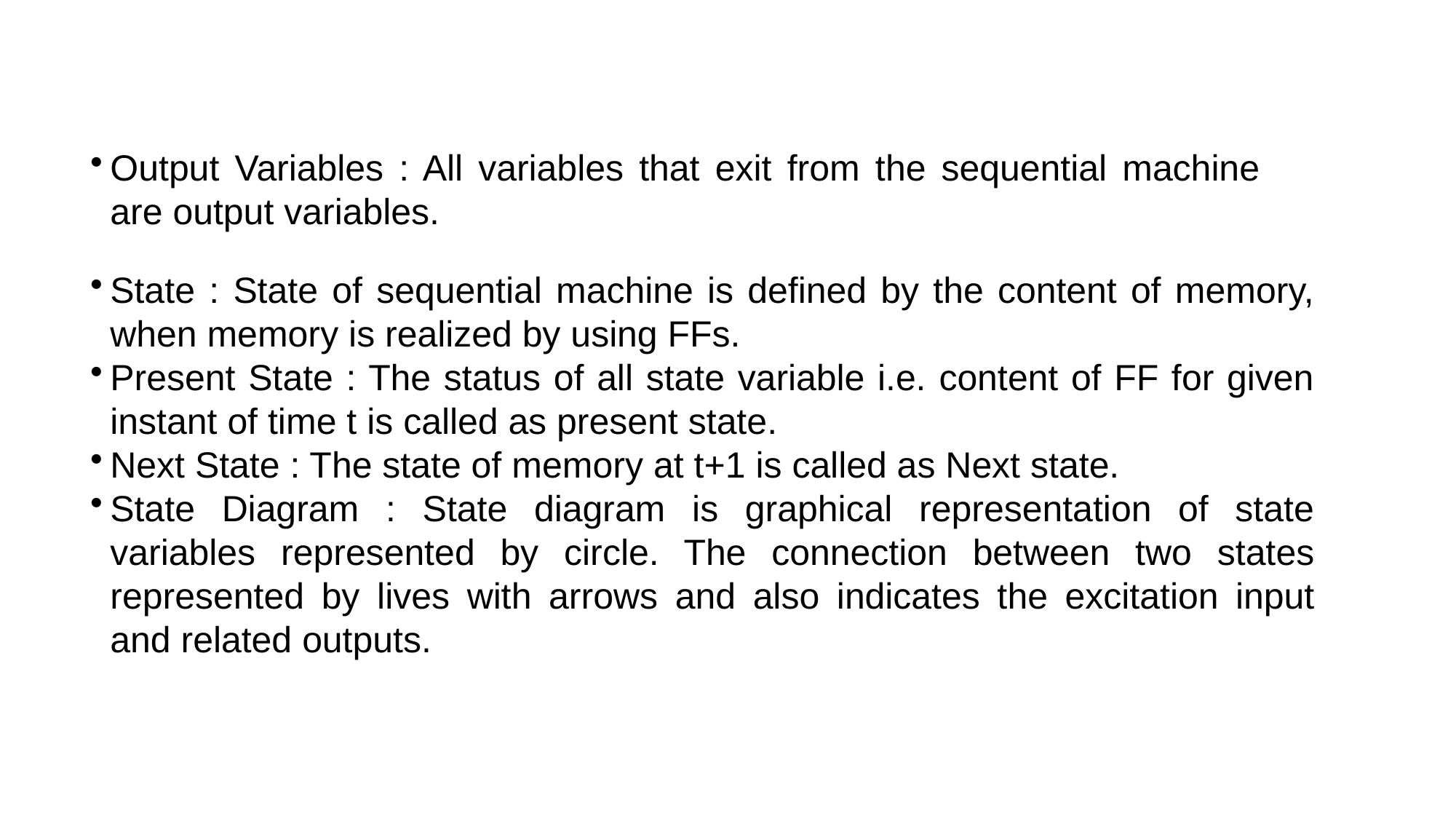

Output Variables : All variables that exit from the sequential machine are output variables.
State : State of sequential machine is defined by the content of memory, when memory is realized by using FFs.
Present State : The status of all state variable i.e. content of FF for given instant of time t is called as present state.
Next State : The state of memory at t+1 is called as Next state.
State Diagram : State diagram is graphical representation of state variables represented by circle. The connection between two states represented by lives with arrows and also indicates the excitation input and related outputs.